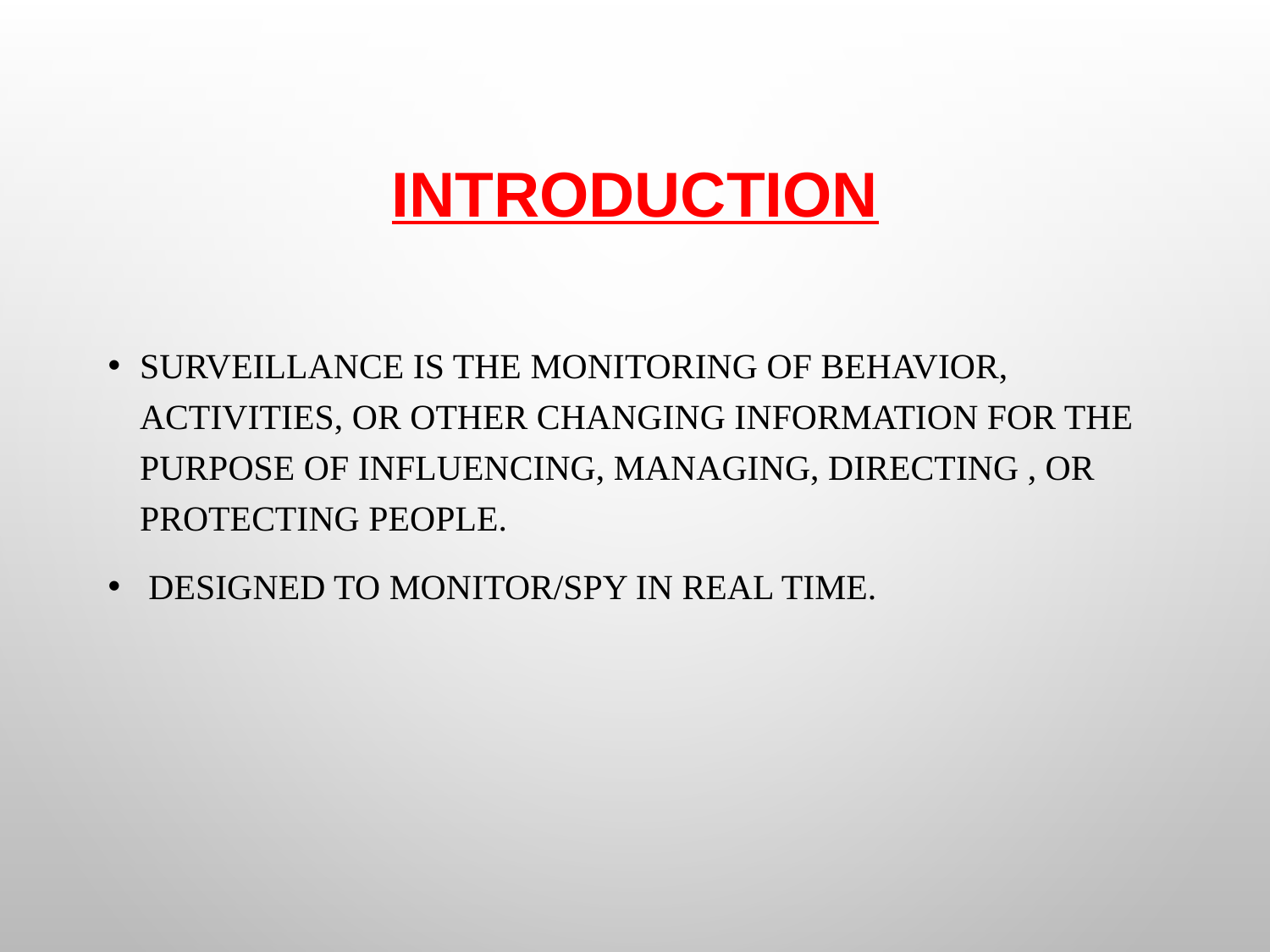

# INTRODUCTION
Surveillance is the monitoring of behavior, activities, or other changing information for the purpose of influencing, managing, directing , or protecting people.
 Designed to Monitor/spy in real time.